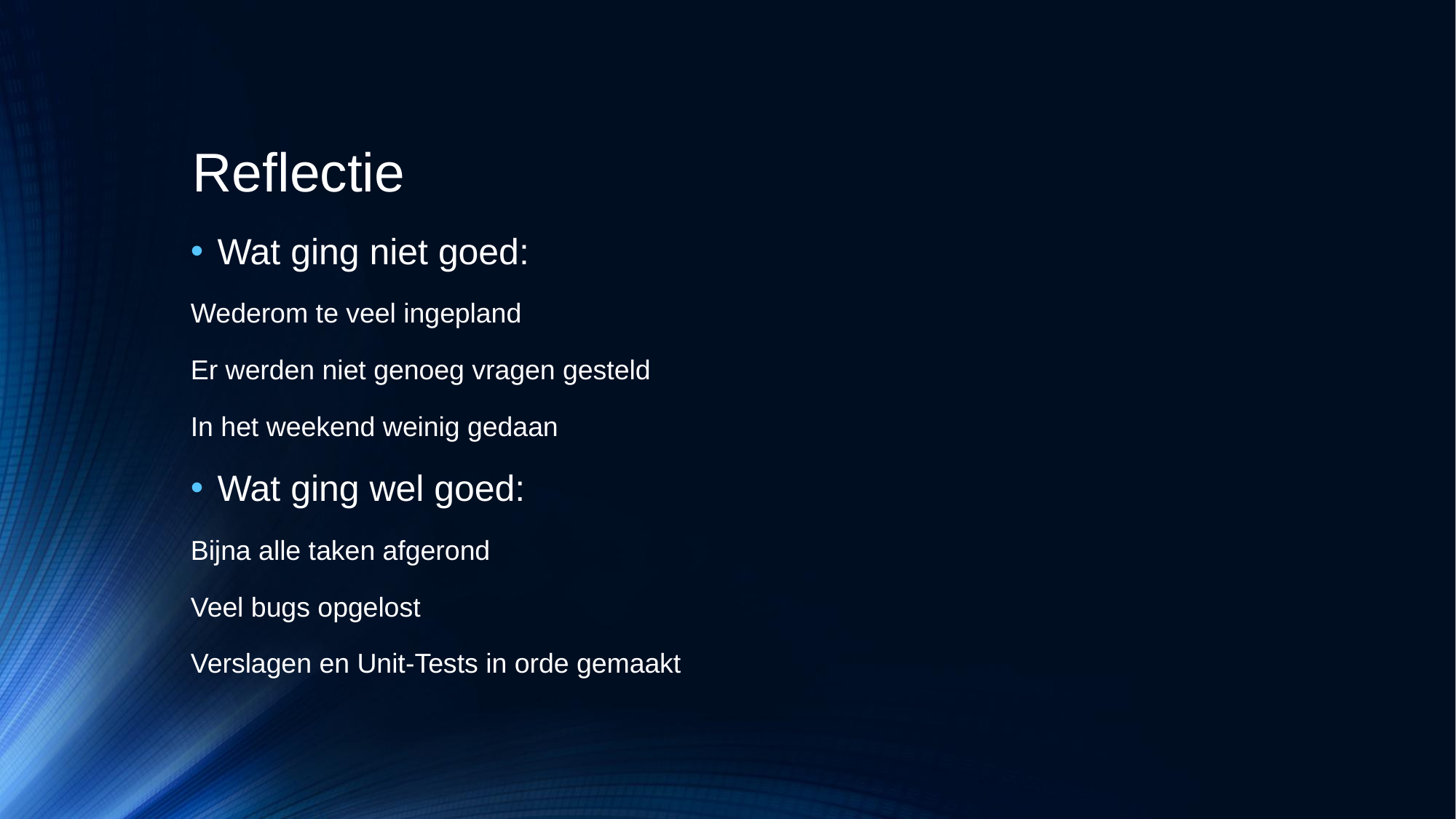

# Reflectie
Wat ging niet goed:
Wederom te veel ingepland
Er werden niet genoeg vragen gesteld
In het weekend weinig gedaan
Wat ging wel goed:
Bijna alle taken afgerond
Veel bugs opgelost
Verslagen en Unit-Tests in orde gemaakt